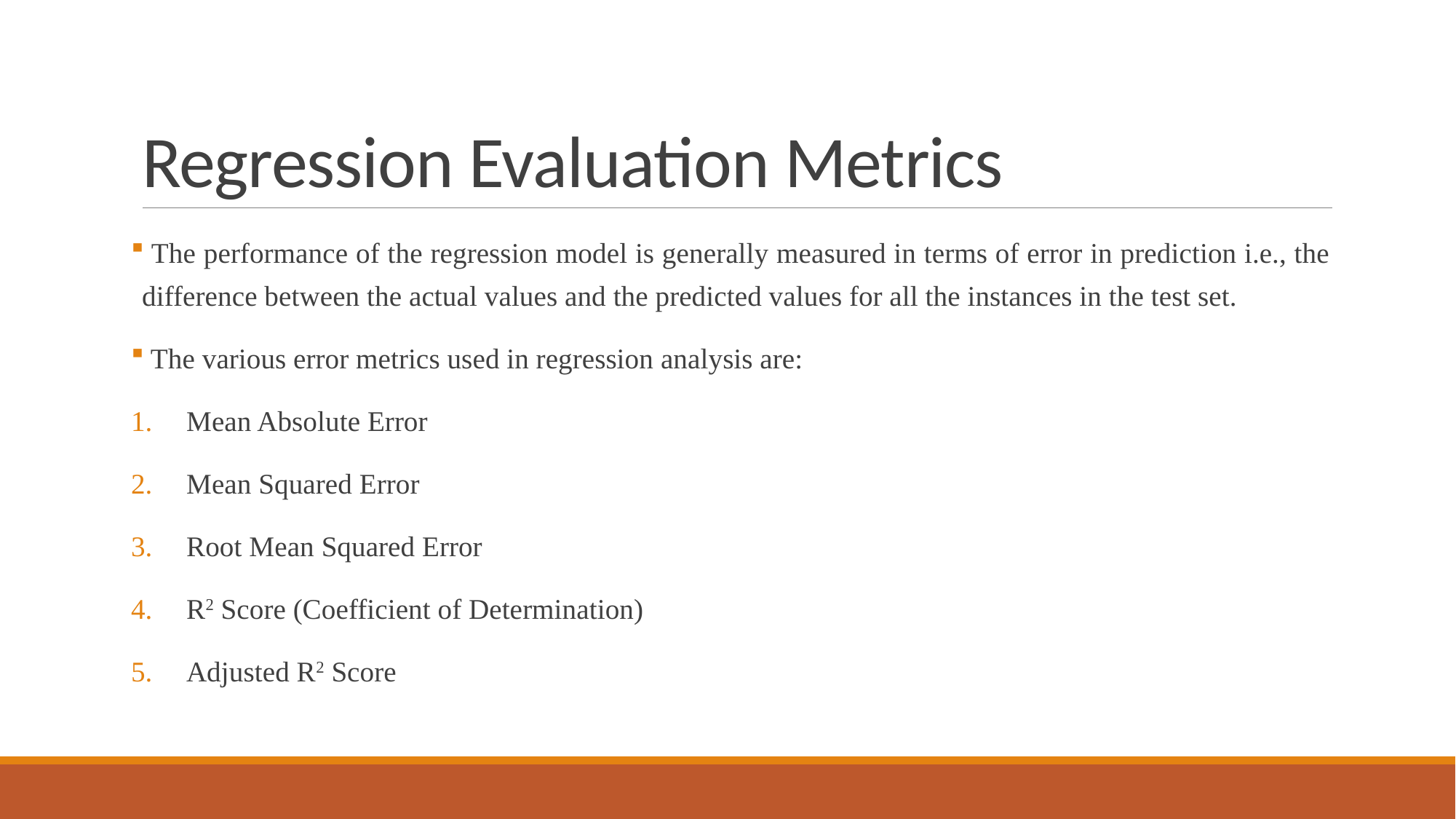

# Regression Evaluation Metrics
 The performance of the regression model is generally measured in terms of error in prediction i.e., the difference between the actual values and the predicted values for all the instances in the test set.
 The various error metrics used in regression analysis are:
Mean Absolute Error
Mean Squared Error
Root Mean Squared Error
R2 Score (Coefficient of Determination)
Adjusted R2 Score